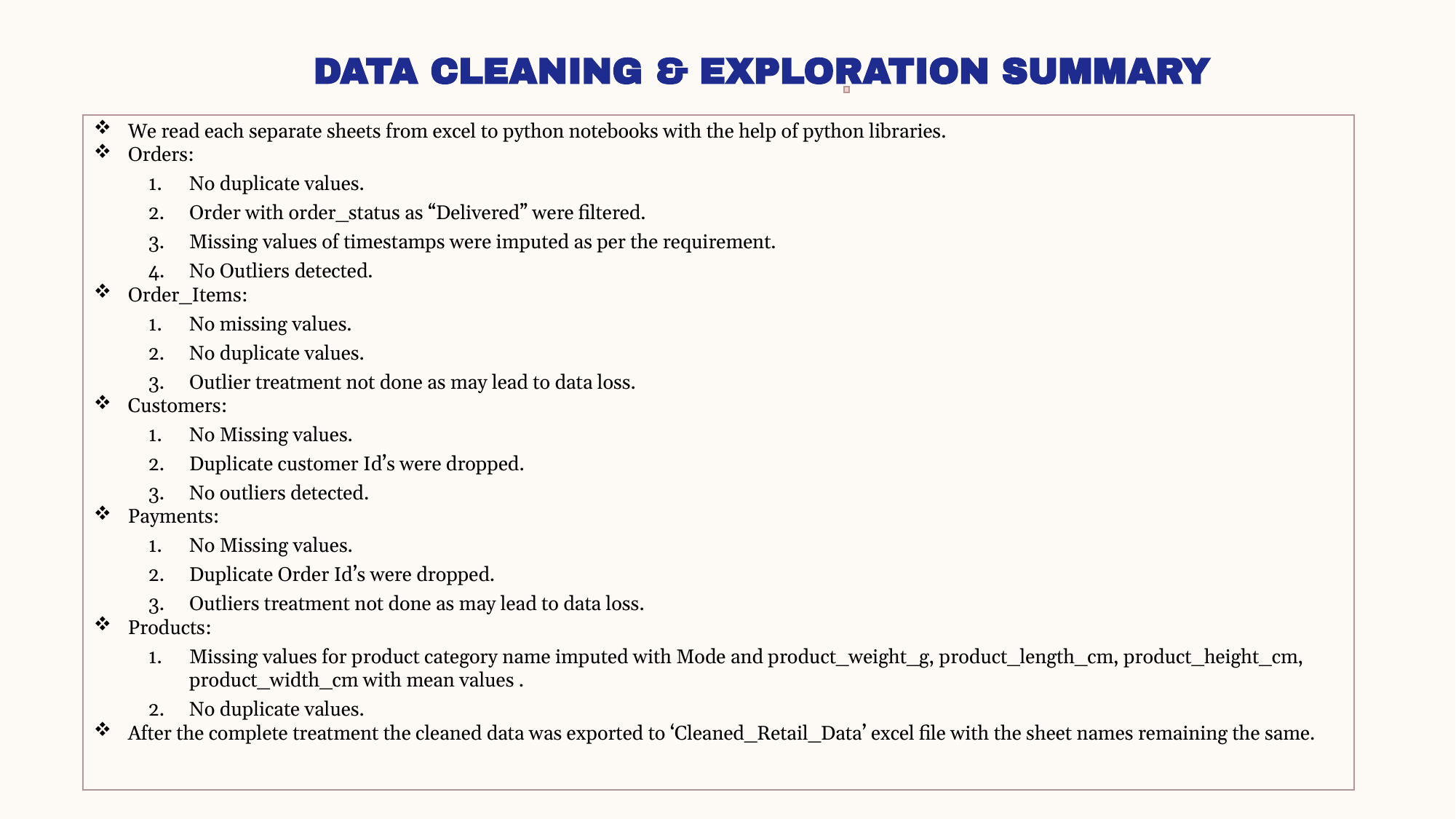

# DATA CLEANING & EXPLORATION SUMMARY

We read each separate sheets from excel to python notebooks with the help of python libraries.
Orders:
No duplicate values.
Order with order_status as “Delivered” were filtered.
Missing values of timestamps were imputed as per the requirement.
No Outliers detected.
Order_Items:
No missing values.
No duplicate values.
Outlier treatment not done as may lead to data loss.
Customers:
No Missing values.
Duplicate customer Id’s were dropped.
No outliers detected.
Payments:
No Missing values.
Duplicate Order Id’s were dropped.
Outliers treatment not done as may lead to data loss.
Products:
Missing values for product category name imputed with Mode and product_weight_g, product_length_cm, product_height_cm, product_width_cm with mean values .
No duplicate values.
After the complete treatment the cleaned data was exported to ‘Cleaned_Retail_Data’ excel file with the sheet names remaining the same.